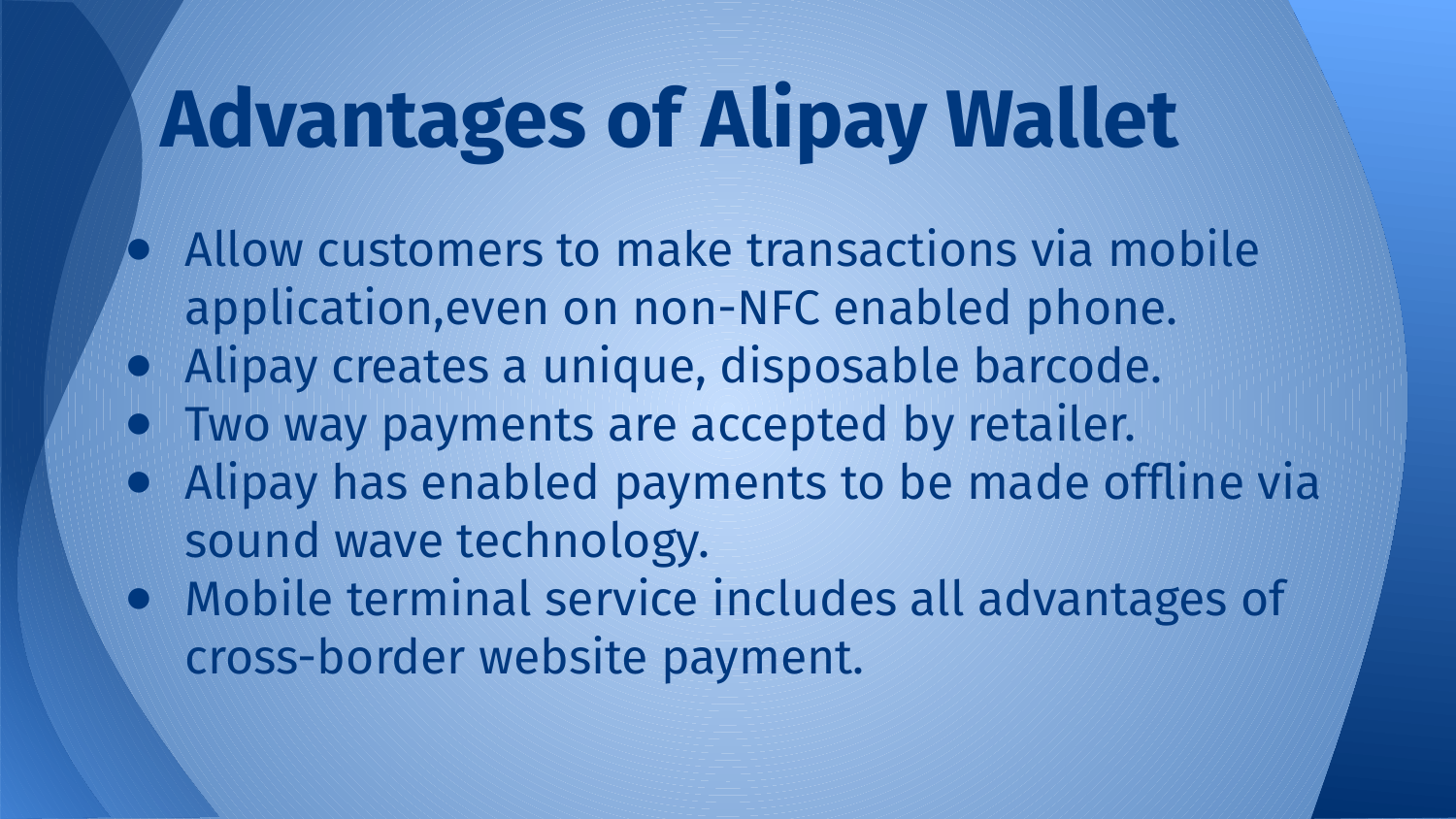

# Advantages of Alipay Wallet
Allow customers to make transactions via mobile application,even on non-NFC enabled phone.
Alipay creates a unique, disposable barcode.
Two way payments are accepted by retailer.
Alipay has enabled payments to be made offline via sound wave technology.
Mobile terminal service includes all advantages of cross-border website payment.